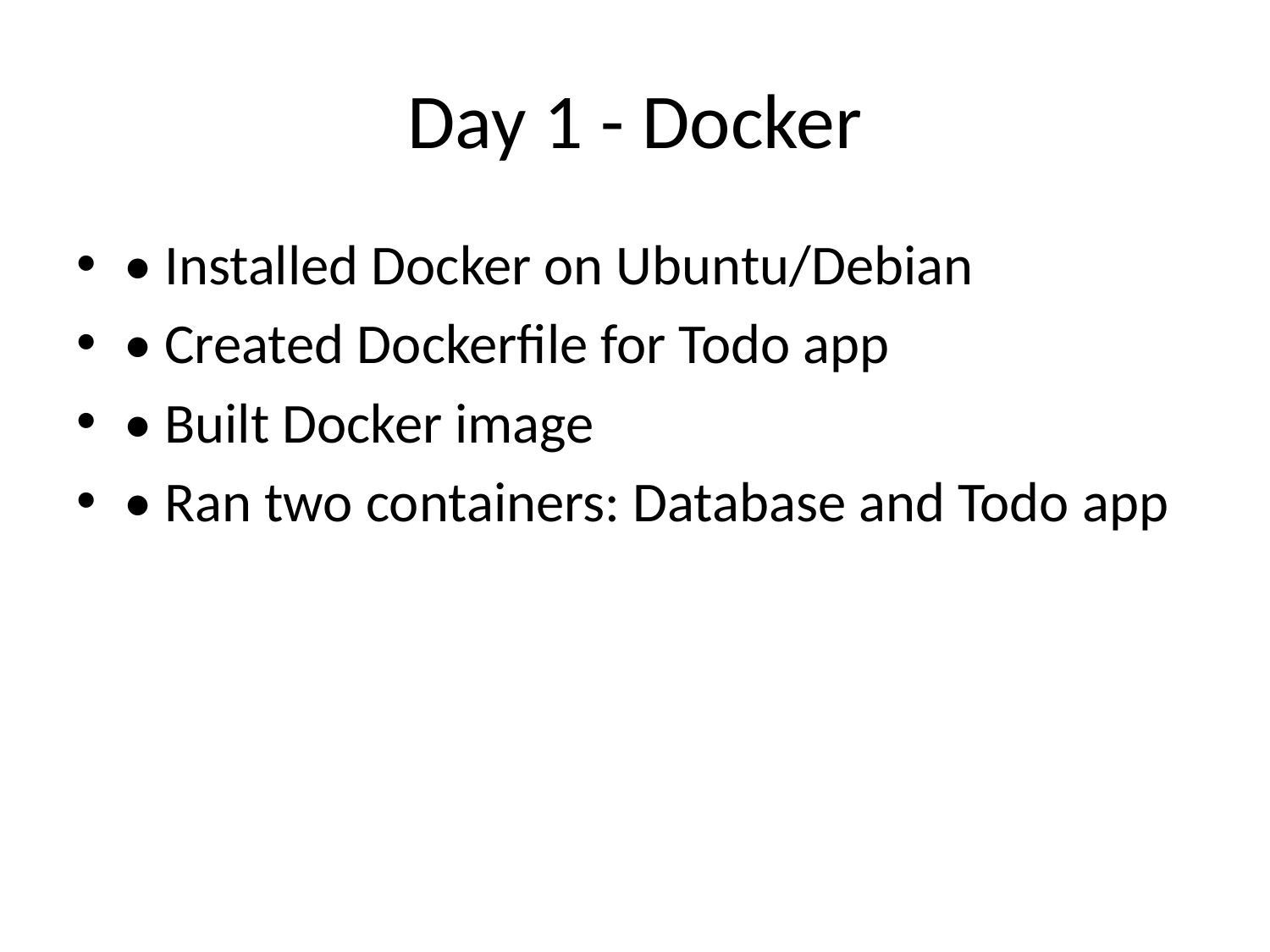

# Day 1 - Docker
• Installed Docker on Ubuntu/Debian
• Created Dockerfile for Todo app
• Built Docker image
• Ran two containers: Database and Todo app